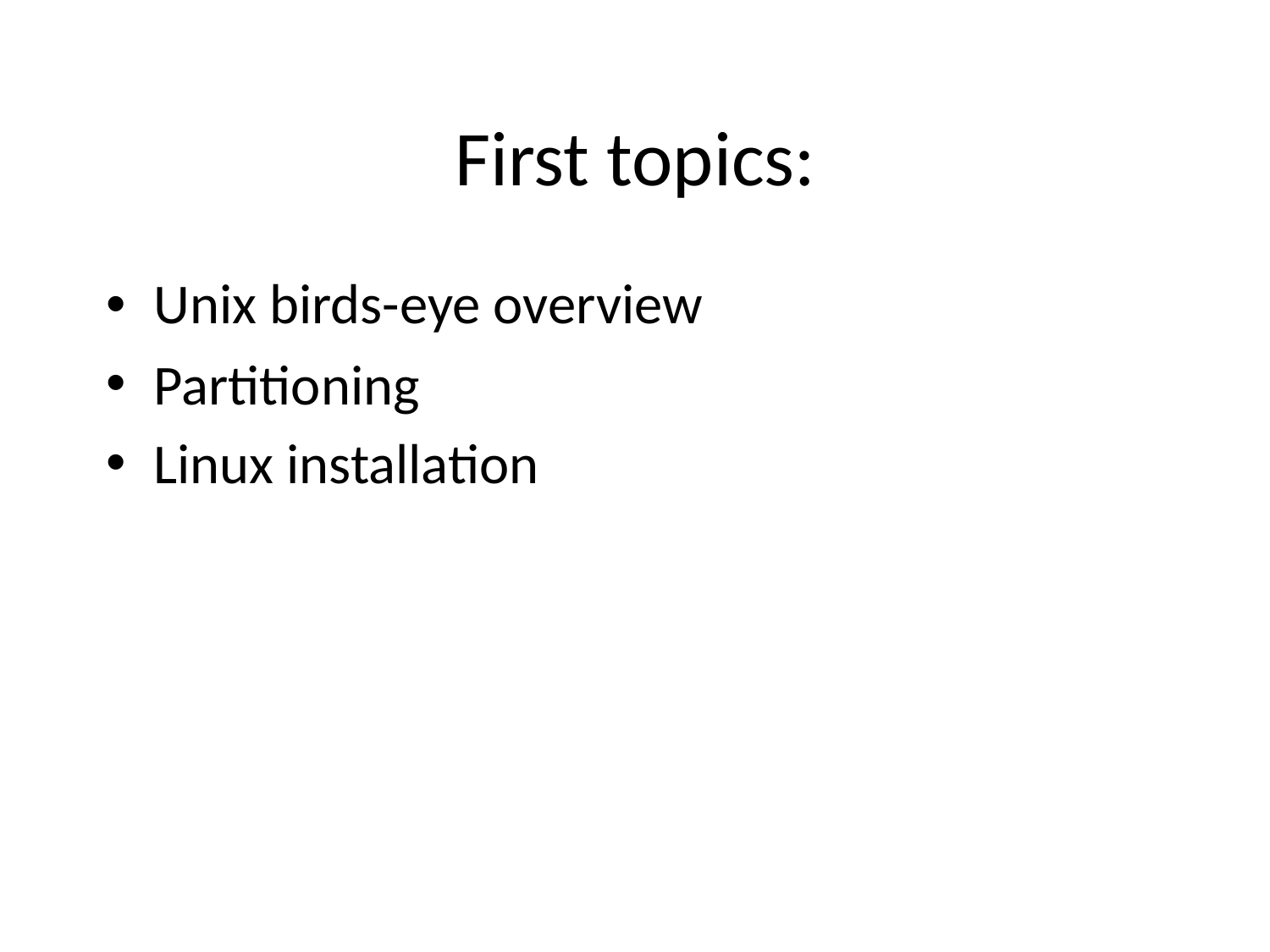

# First topics:
Unix birds-eye overview
Partitioning
Linux installation